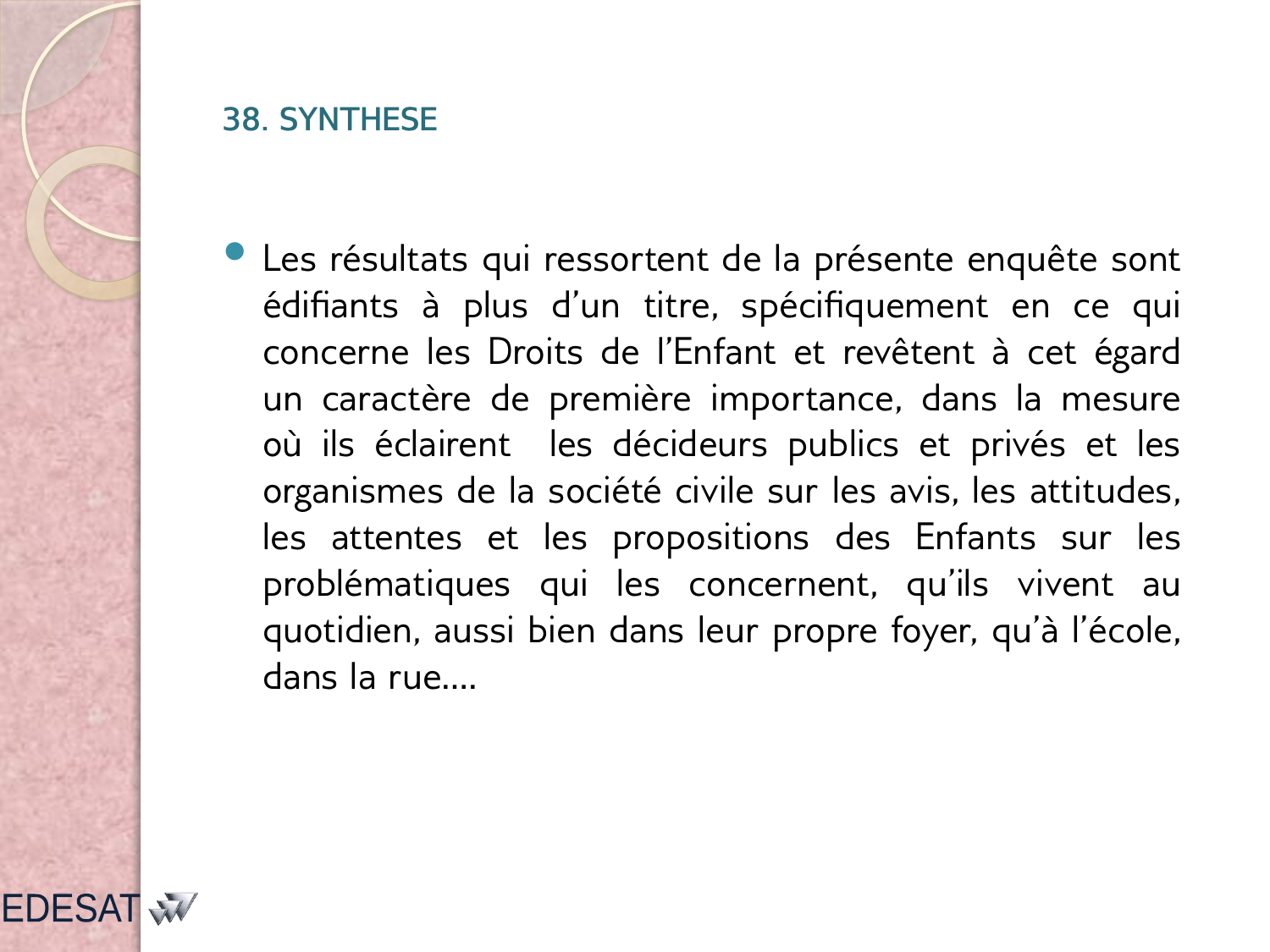

# 38. SYNTHESE
Les résultats qui ressortent de la présente enquête sont édifiants à plus d’un titre, spécifiquement en ce qui concerne les Droits de l’Enfant et revêtent à cet égard un caractère de première importance, dans la mesure où ils éclairent  les décideurs publics et privés et les organismes de la société civile sur les avis, les attitudes, les attentes et les propositions des Enfants sur les problématiques qui les concernent, qu’ils vivent au quotidien, aussi bien dans leur propre foyer, qu’à l’école, dans la rue….